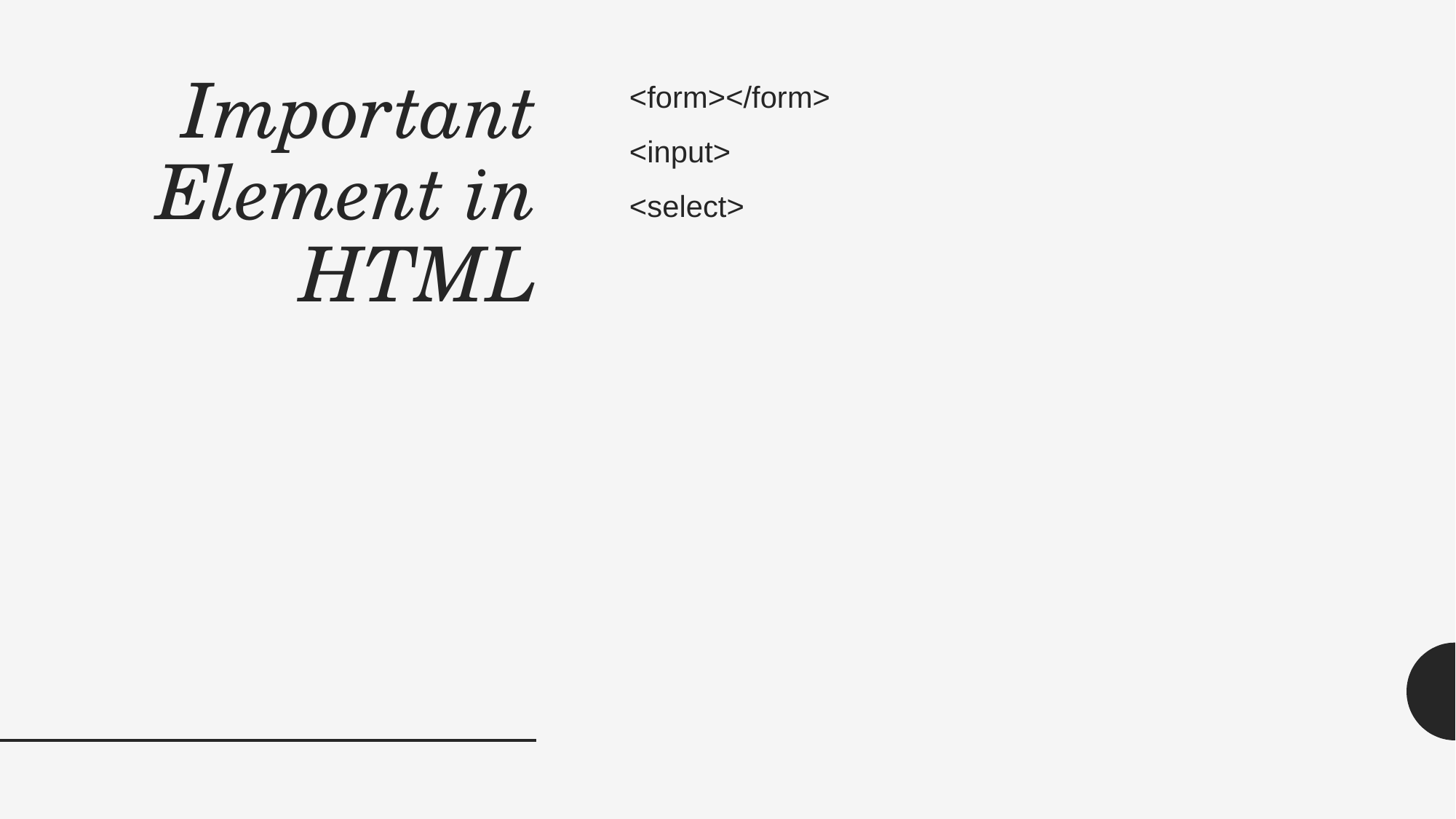

# Important Element in HTML
<form></form>
<input>
<select>